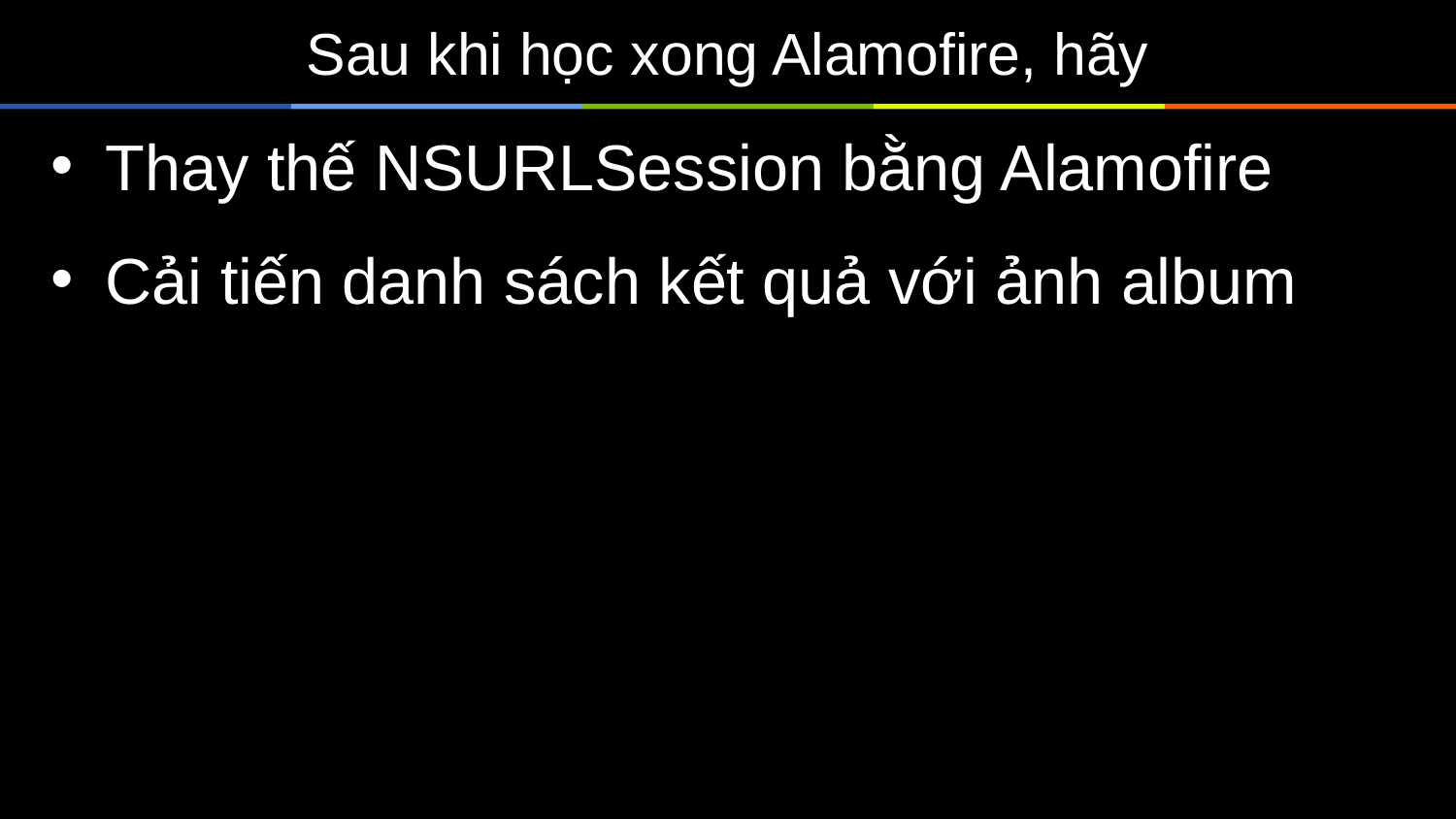

# Sau khi học xong Alamofire, hãy
Thay thế NSURLSession bằng Alamofire
Cải tiến danh sách kết quả với ảnh album